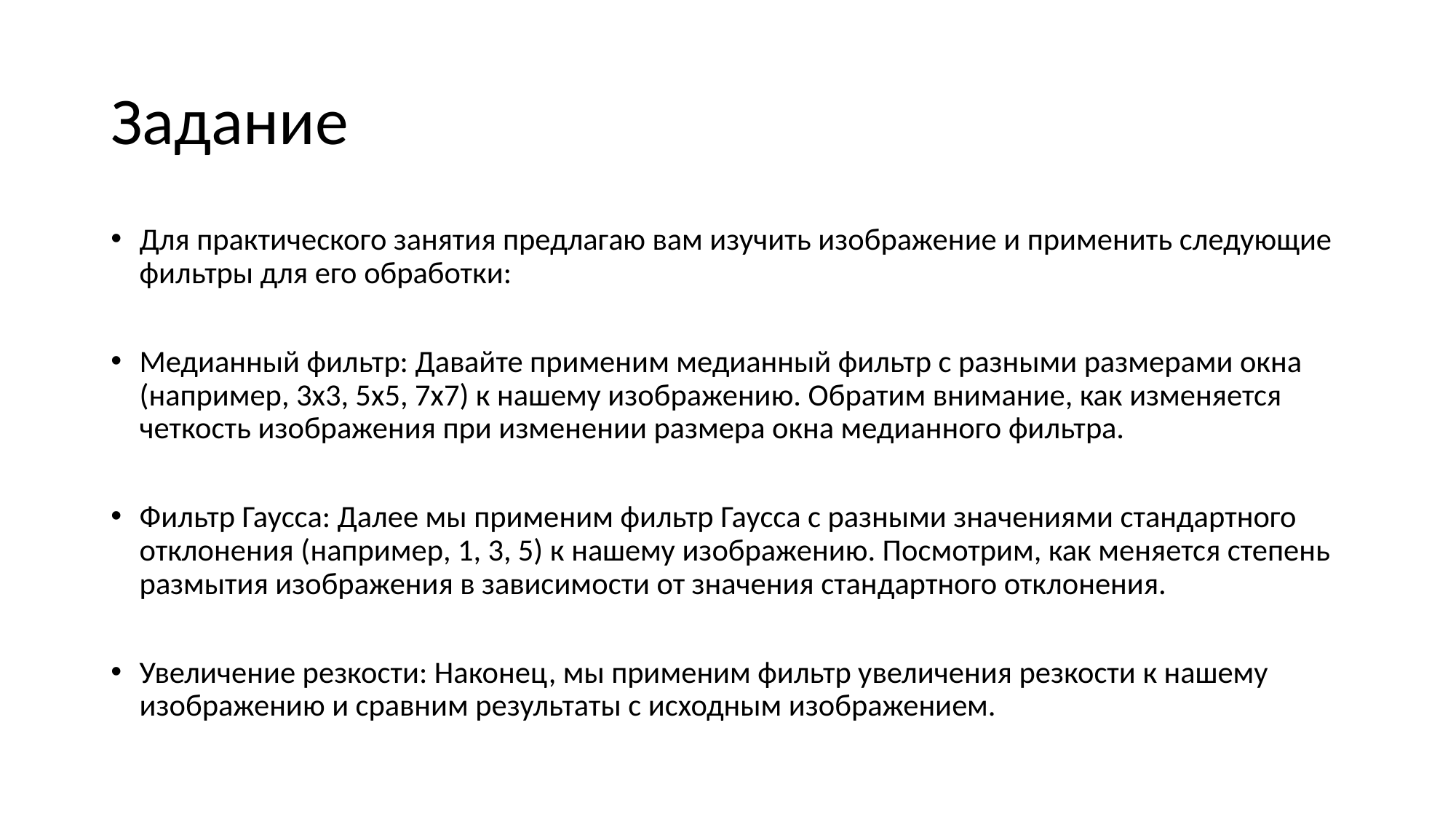

# Задание
Для практического занятия предлагаю вам изучить изображение и применить следующие фильтры для его обработки:

Медианный фильтр: Давайте применим медианный фильтр с разными размерами окна (например, 3x3, 5x5, 7x7) к нашему изображению. Обратим внимание, как изменяется четкость изображения при изменении размера окна медианного фильтра.

Фильтр Гаусса: Далее мы применим фильтр Гаусса с разными значениями стандартного отклонения (например, 1, 3, 5) к нашему изображению. Посмотрим, как меняется степень размытия изображения в зависимости от значения стандартного отклонения.

Увеличение резкости: Наконец, мы применим фильтр увеличения резкости к нашему изображению и сравним результаты с исходным изображением.